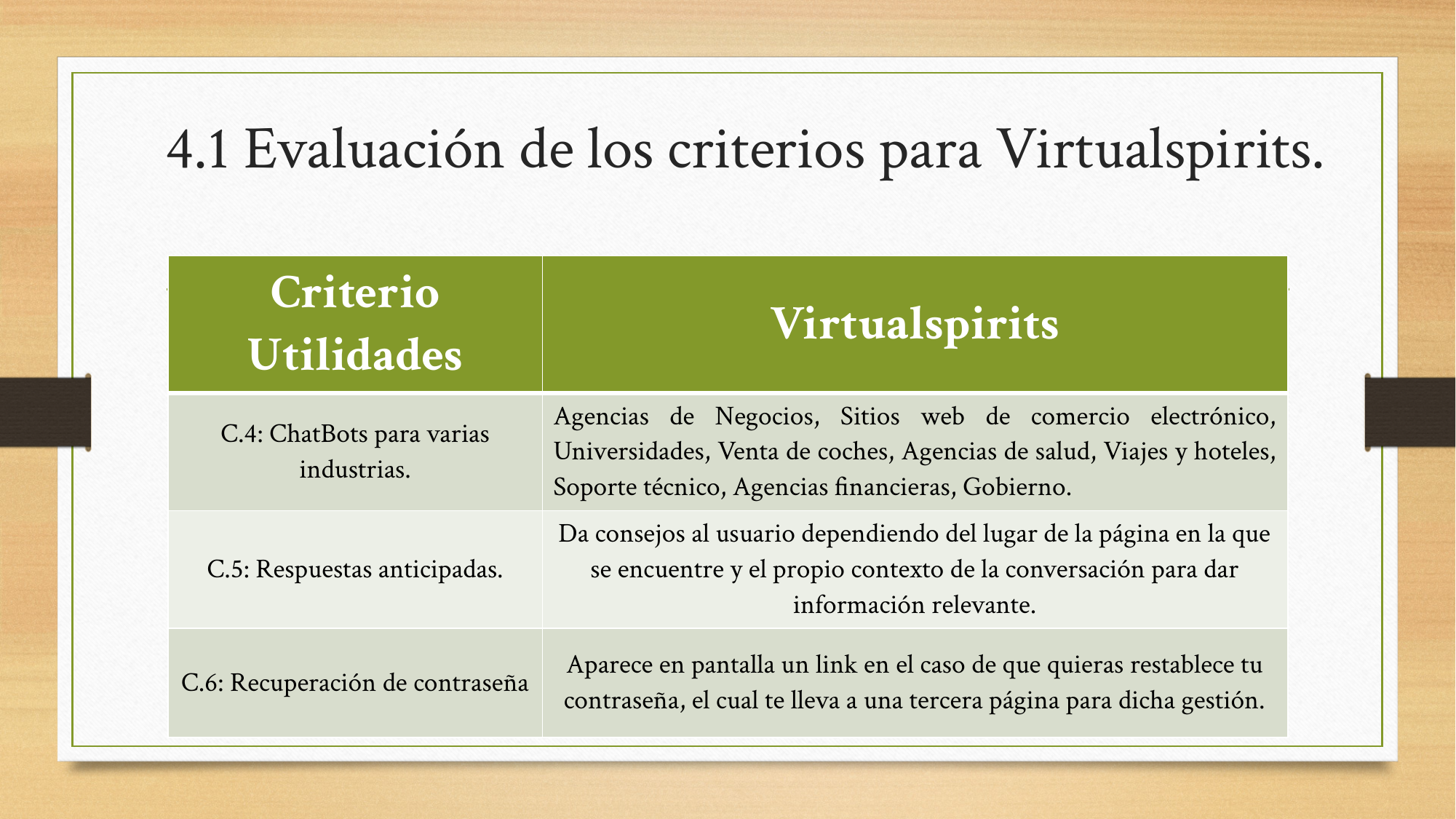

# 4.1 Evaluación de los criterios para Virtualspirits.
| Criterio Utilidades | Virtualspirits |
| --- | --- |
| C.4: ChatBots para varias industrias. | Agencias de Negocios, Sitios web de comercio electrónico, Universidades, Venta de coches, Agencias de salud, Viajes y hoteles, Soporte técnico, Agencias financieras, Gobierno. |
| C.5: Respuestas anticipadas. | Da consejos al usuario dependiendo del lugar de la página en la que se encuentre y el propio contexto de la conversación para dar información relevante. |
| C.6: Recuperación de contraseña | Aparece en pantalla un link en el caso de que quieras restablece tu contraseña, el cual te lleva a una tercera página para dicha gestión. |